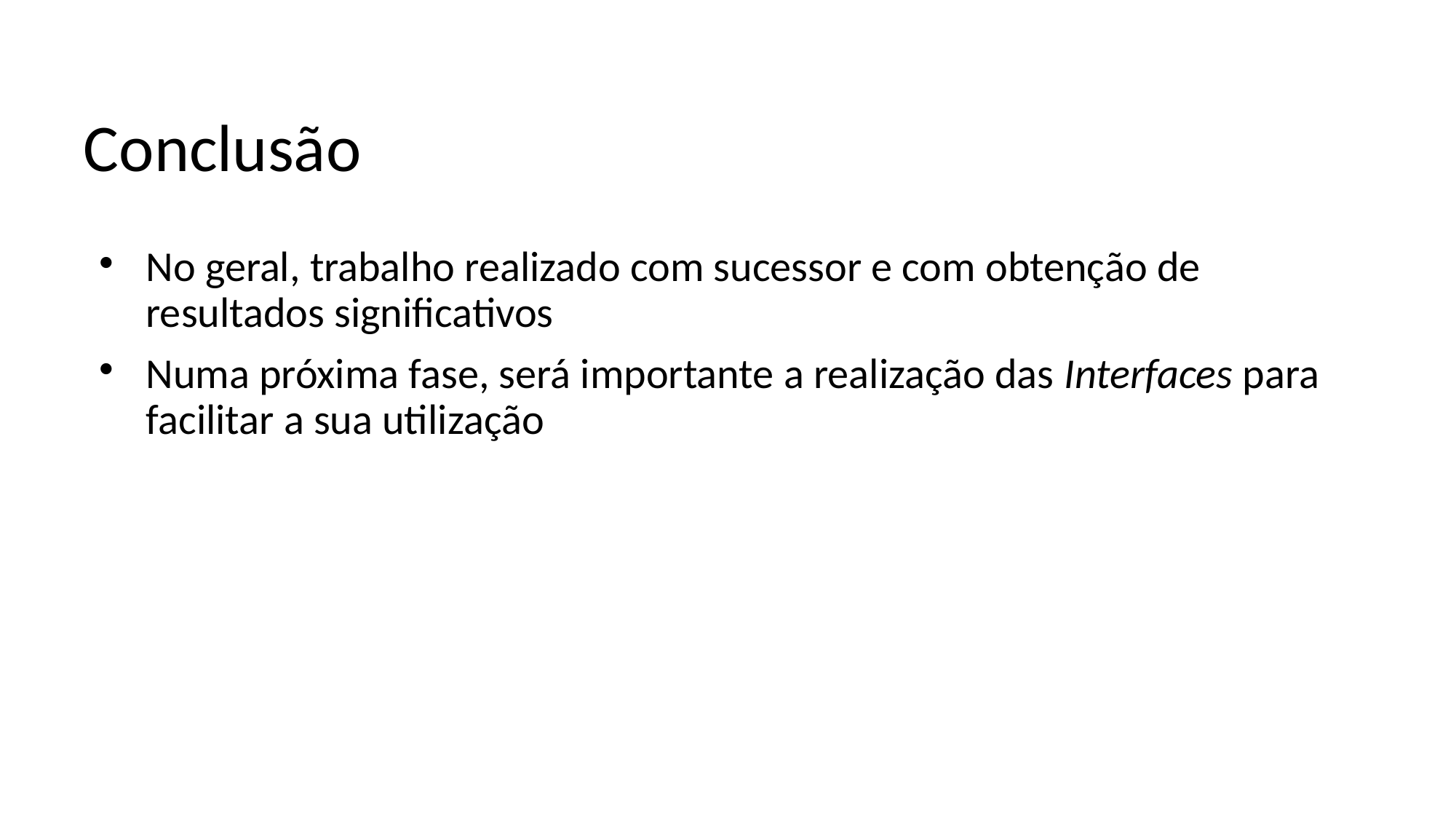

# Conclusão
No geral, trabalho realizado com sucessor e com obtenção de resultados significativos
Numa próxima fase, será importante a realização das Interfaces para facilitar a sua utilização